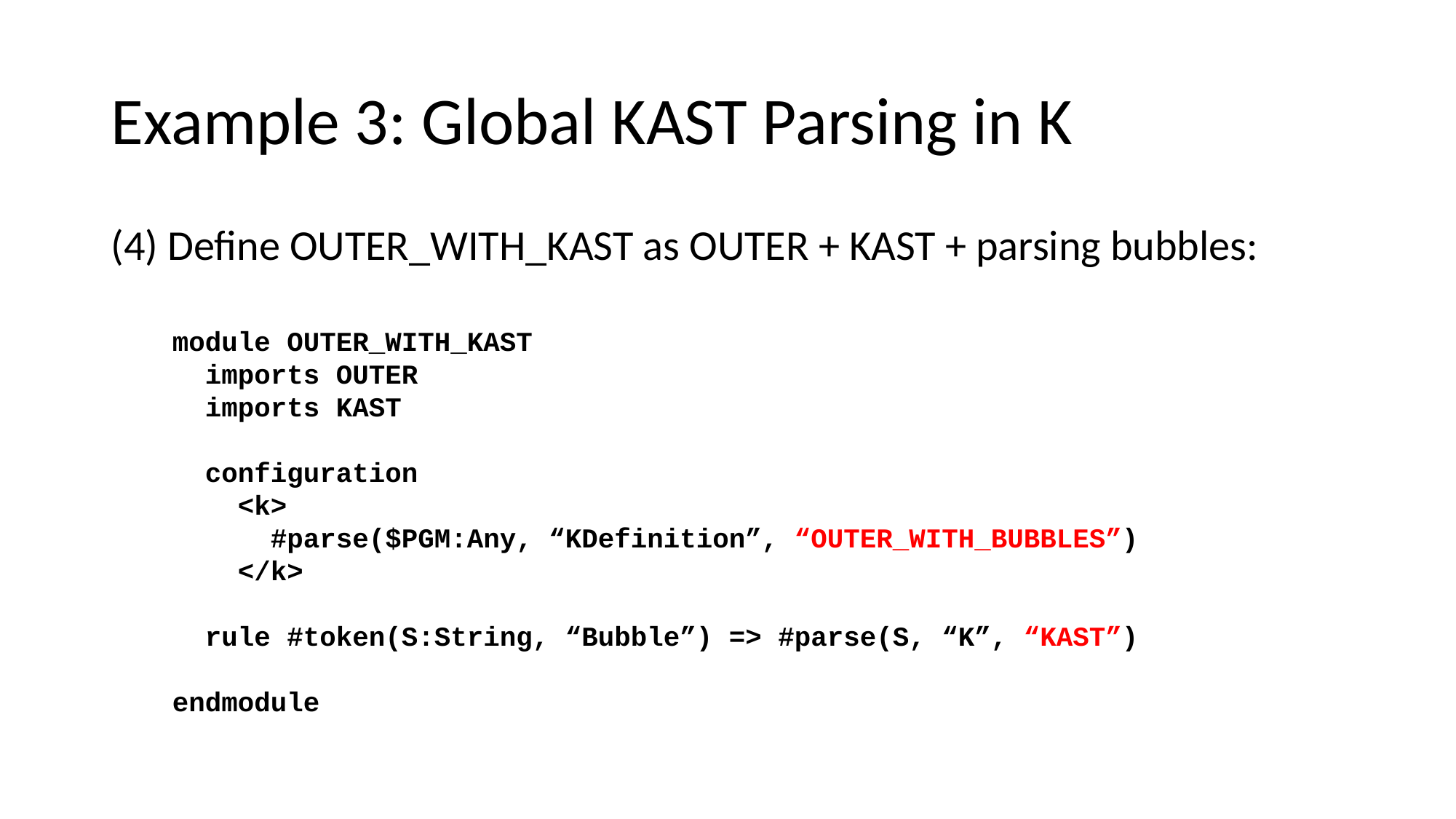

# Example 3: Global KAST Parsing in K
(4) Define OUTER_WITH_KAST as OUTER + KAST + parsing bubbles:
module OUTER_WITH_KAST
  imports OUTER
  imports KAST

  configuration
    <k>
      #parse($PGM:Any, “KDefinition”, “OUTER_WITH_BUBBLES”)
    </k>

  rule #token(S:String, “Bubble”) => #parse(S, “K”, “KAST”)

endmodule